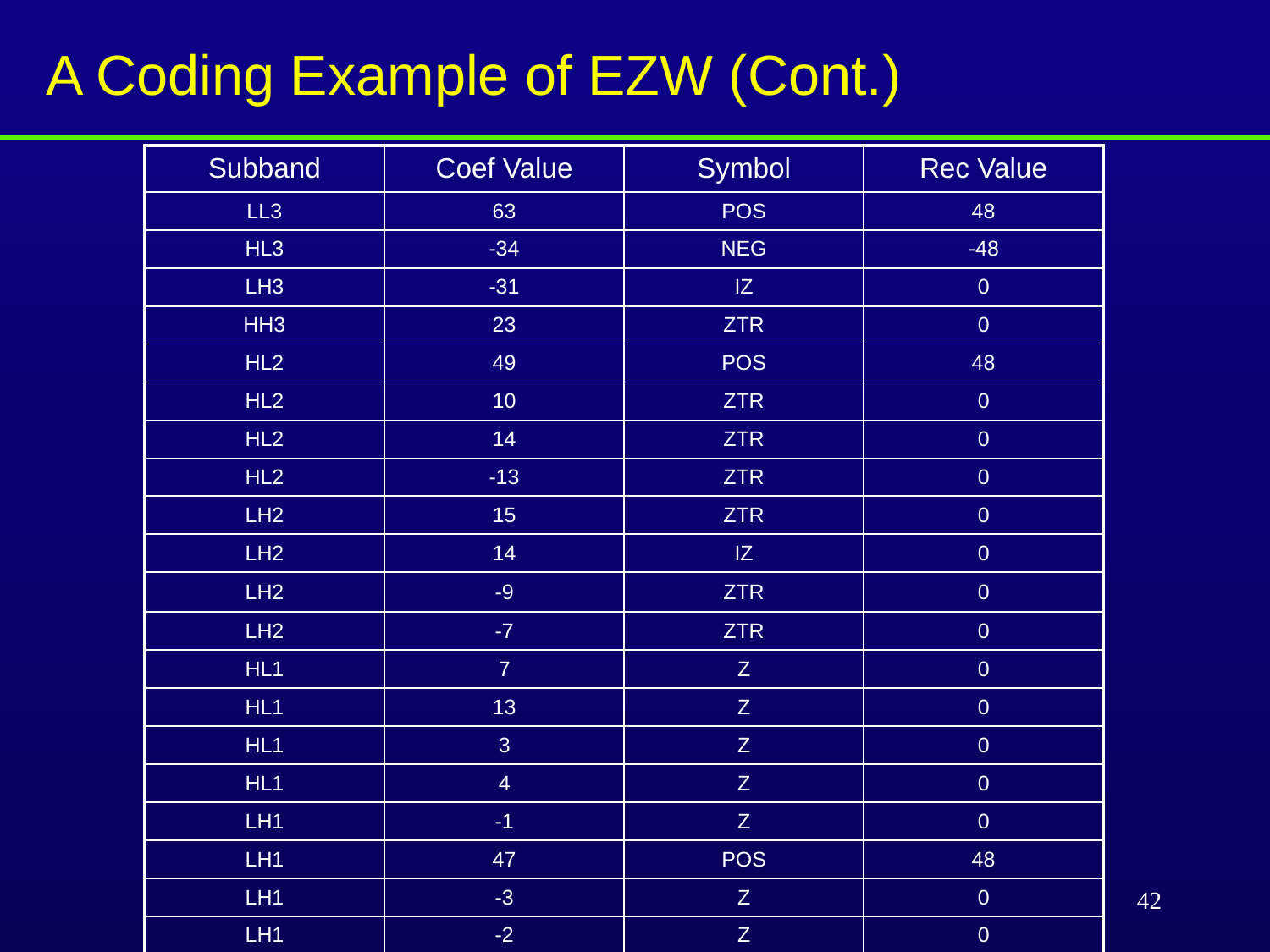

# A Coding Example of EZW (Cont.)
| Subband | Coef Value | Symbol | Rec Value |
| --- | --- | --- | --- |
| LL3 | 63 | POS | 48 |
| HL3 | -34 | NEG | -48 |
| LH3 | -31 | IZ | 0 |
| HH3 | 23 | ZTR | 0 |
| HL2 | 49 | POS | 48 |
| HL2 | 10 | ZTR | 0 |
| HL2 | 14 | ZTR | 0 |
| HL2 | -13 | ZTR | 0 |
| LH2 | 15 | ZTR | 0 |
| LH2 | 14 | IZ | 0 |
| LH2 | -9 | ZTR | 0 |
| LH2 | -7 | ZTR | 0 |
| HL1 | 7 | Z | 0 |
| HL1 | 13 | Z | 0 |
| HL1 | 3 | Z | 0 |
| HL1 | 4 | Z | 0 |
| LH1 | -1 | Z | 0 |
| LH1 | 47 | POS | 48 |
| LH1 | -3 | Z | 0 |
| LH1 | -2 | Z | 0 |
42